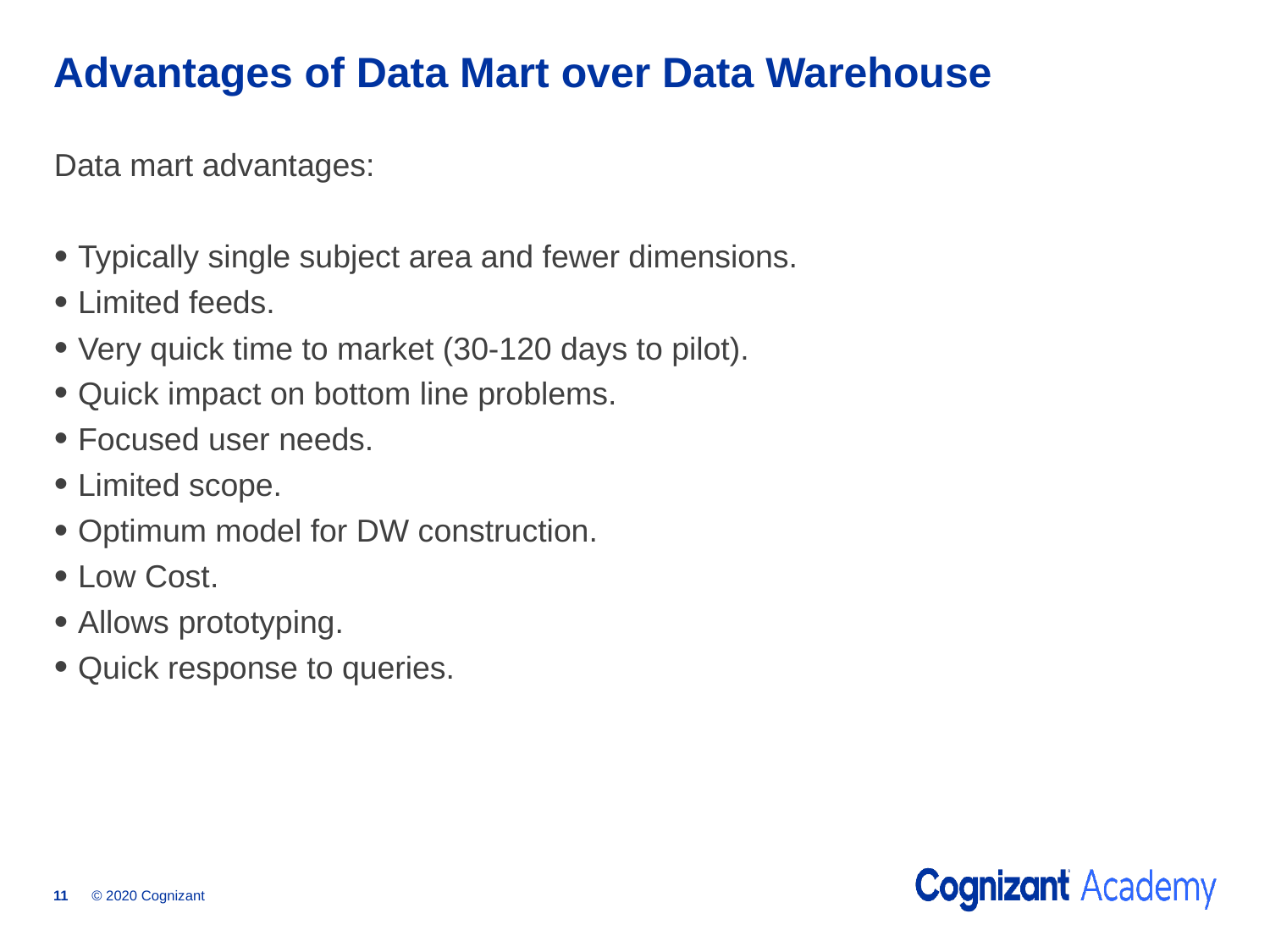

# Advantages of Data Mart over Data Warehouse
Data mart advantages:

Typically single subject area and fewer dimensions.
Limited feeds.
Very quick time to market (30-120 days to pilot).
Quick impact on bottom line problems.
Focused user needs.
Limited scope.
Optimum model for DW construction.
Low Cost.
Allows prototyping.
Quick response to queries.

© 2020 Cognizant
11